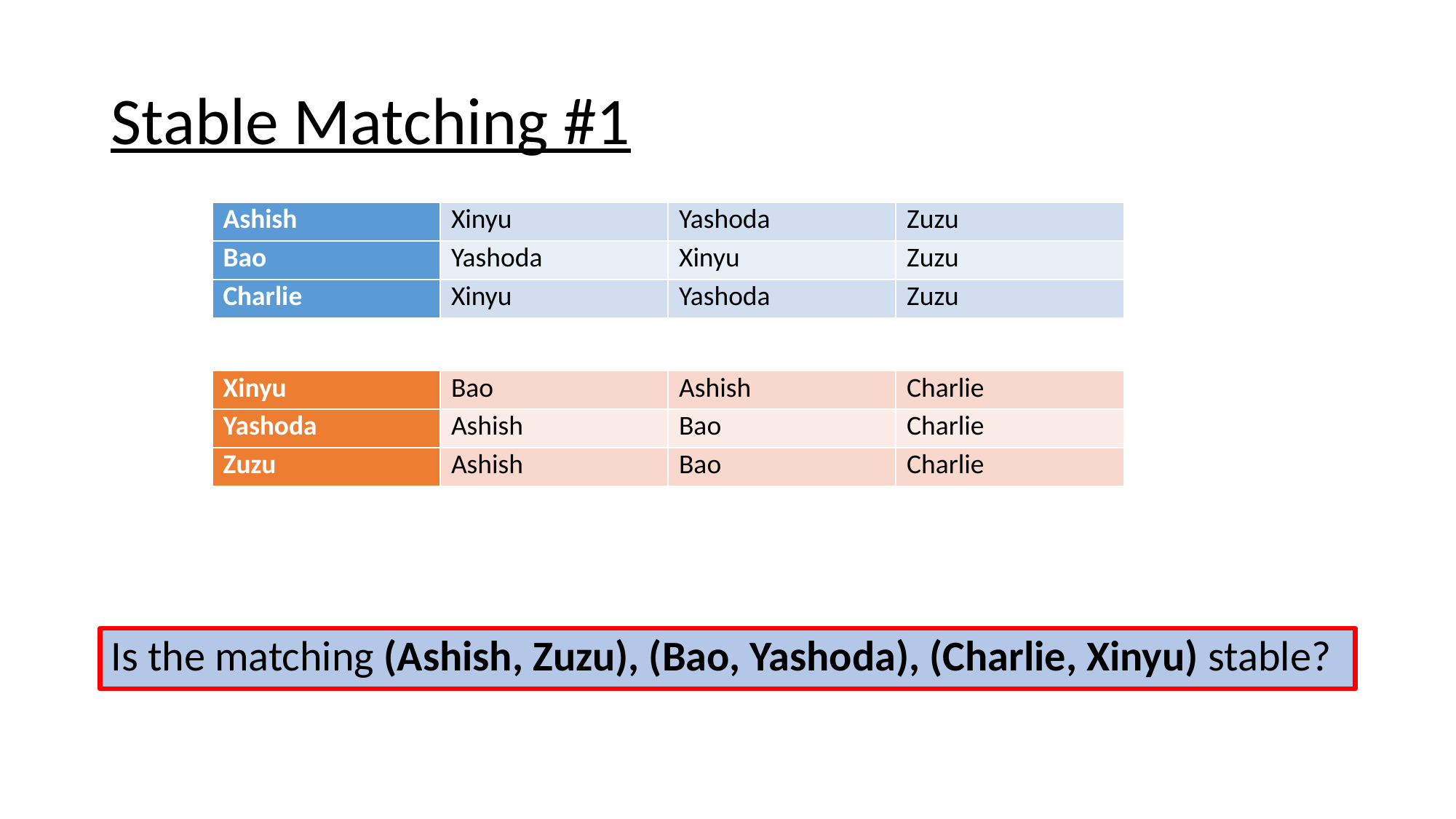

# Stable Matching #1
| Ashish | Xinyu | Yashoda | Zuzu |
| --- | --- | --- | --- |
| Bao | Yashoda | Xinyu | Zuzu |
| Charlie | Xinyu | Yashoda | Zuzu |
| Xinyu | Bao | Ashish | Charlie |
| --- | --- | --- | --- |
| Yashoda | Ashish | Bao | Charlie |
| Zuzu | Ashish | Bao | Charlie |
Is the matching (Ashish, Zuzu), (Bao, Yashoda), (Charlie, Xinyu) stable?